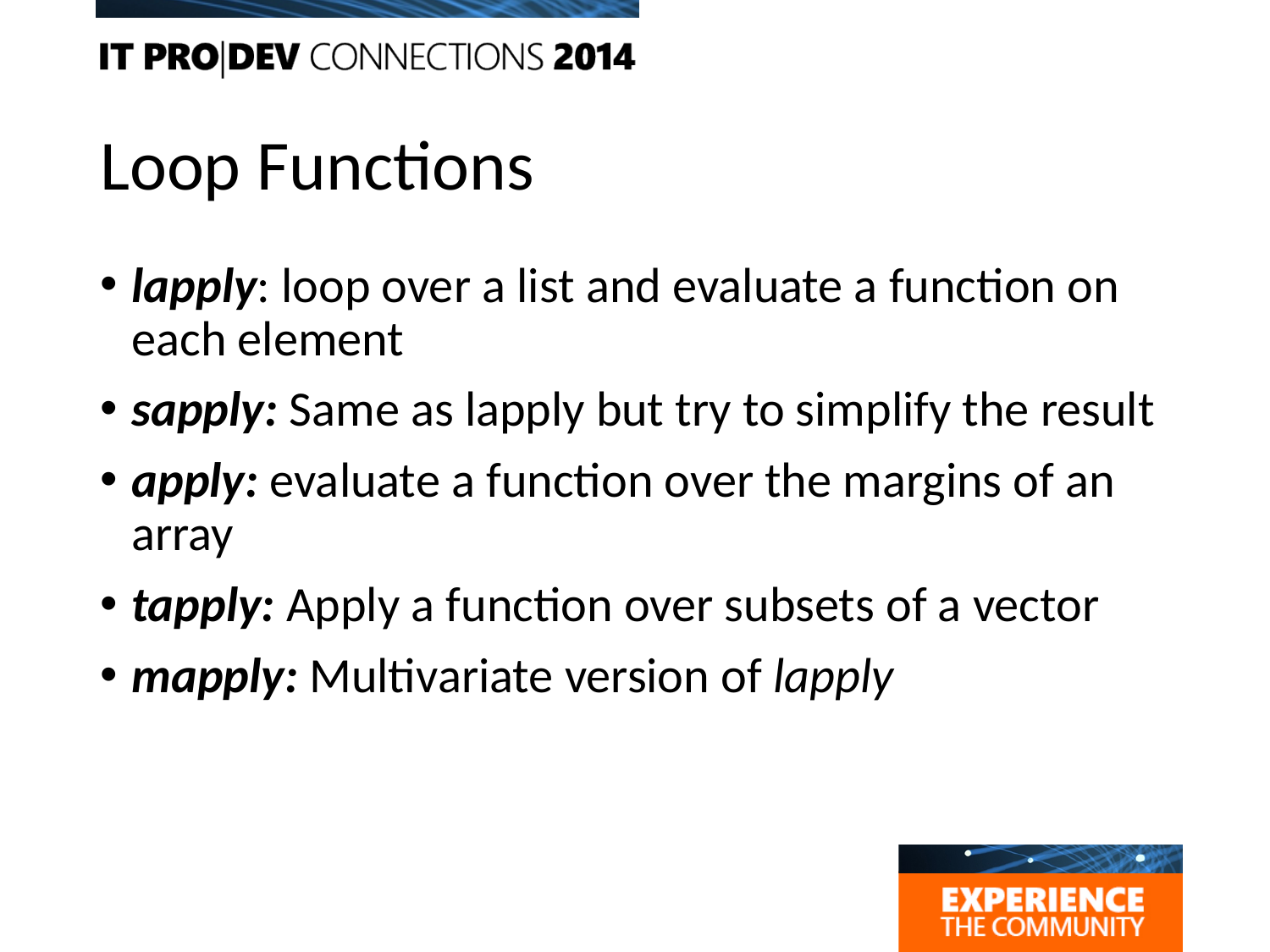

# Loop Functions
lapply: loop over a list and evaluate a function on each element
sapply: Same as lapply but try to simplify the result
apply: evaluate a function over the margins of an array
tapply: Apply a function over subsets of a vector
mapply: Multivariate version of lapply